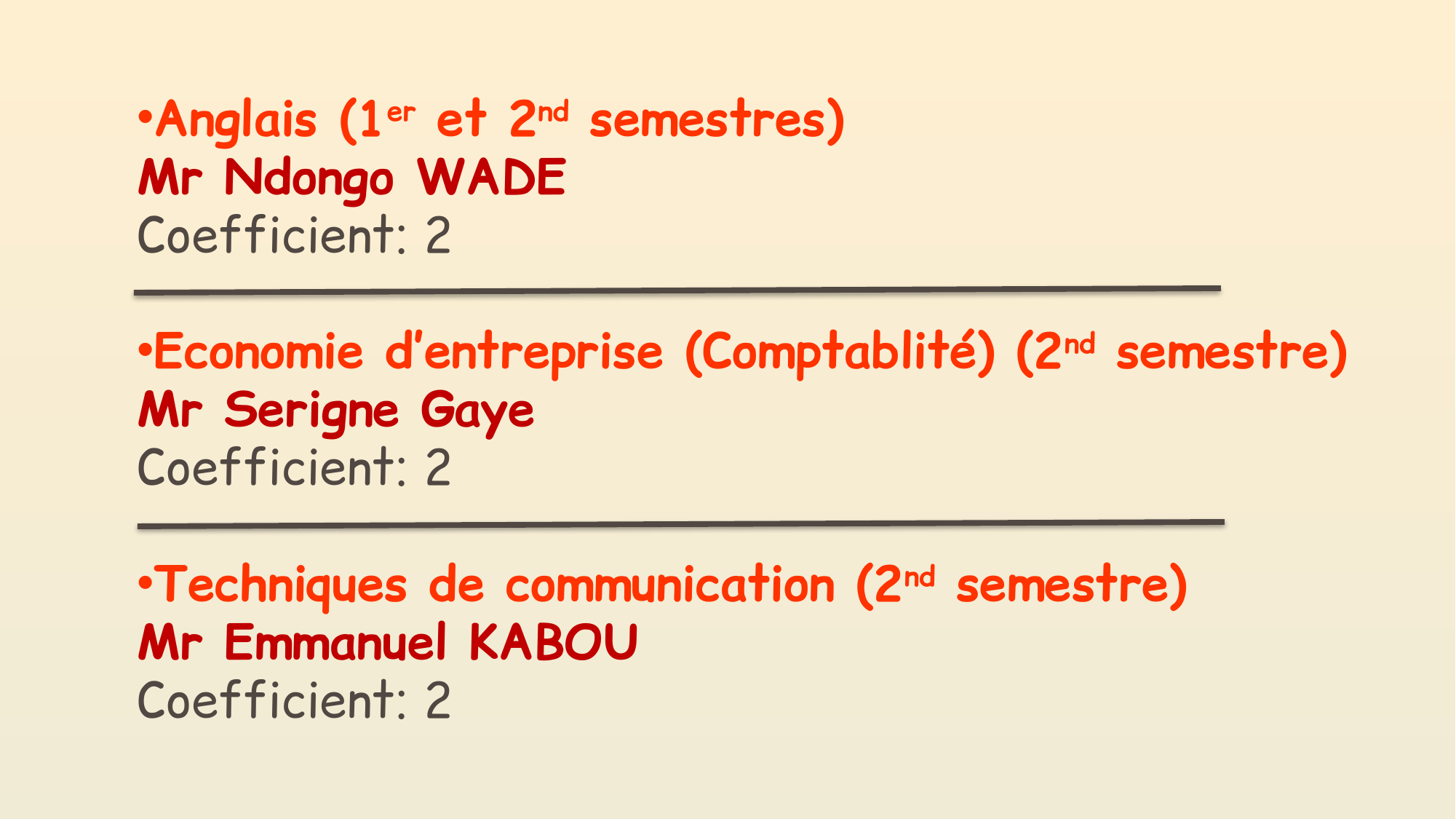

Anglais (1er et 2nd semestres)
Mr Ndongo WADE
Coefficient: 2

Economie d’entreprise (Comptablité) (2nd semestre)
Mr Serigne Gaye
Coefficient: 2

Techniques de communication (2nd semestre)
Mr Emmanuel KABOU
Coefficient: 2